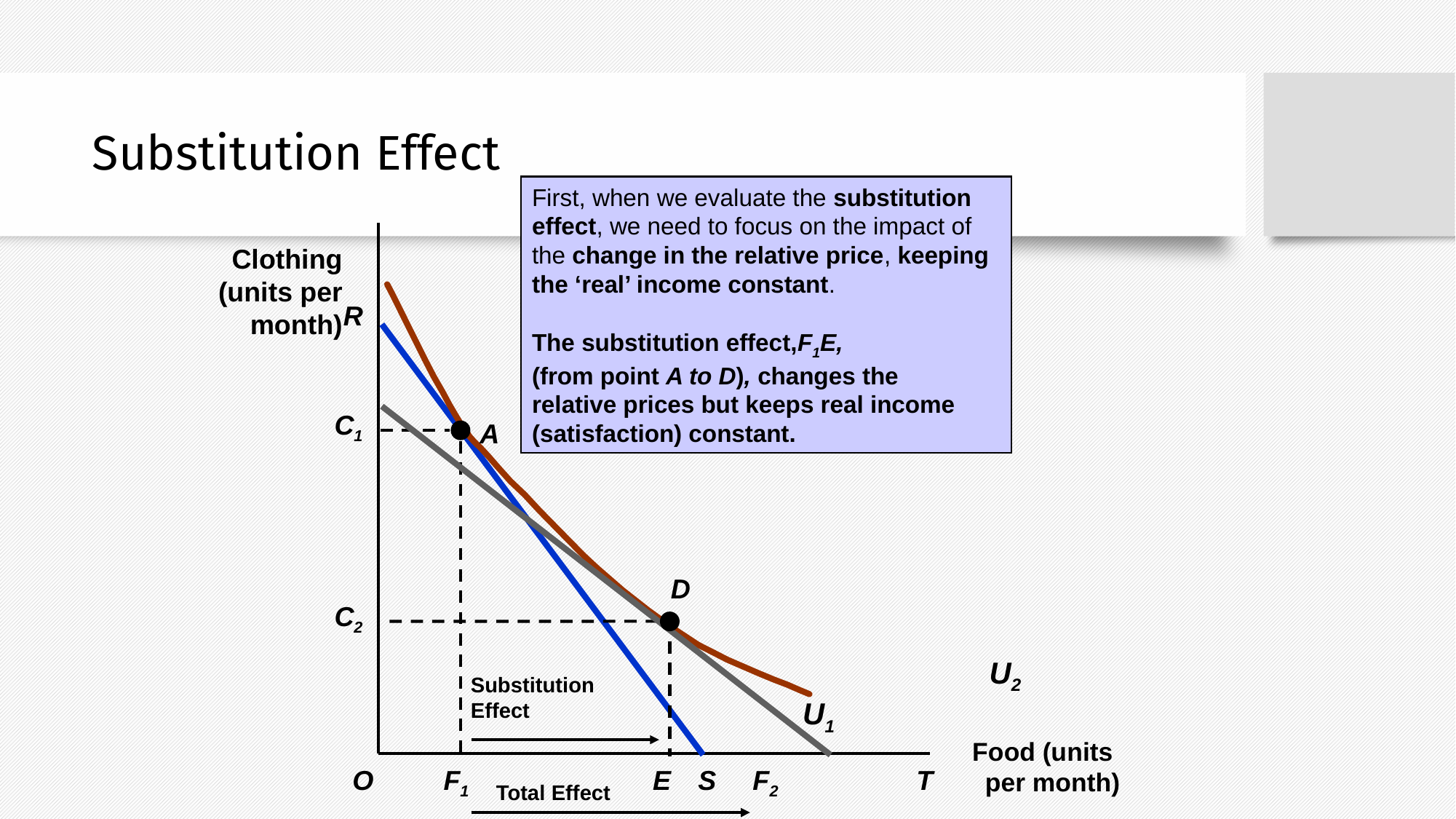

# Substitution Effect
First, when we evaluate the substitution effect, we need to focus on the impact of the change in the relative price, keeping the ‘real’ income constant.

The substitution effect,F1E,
(from point A to D), changes the
relative prices but keeps real income
(satisfaction) constant.
Clothing
(units per
month)

R
C1
A

D
C2

U2
Substitution
Effect
U1
Food (units
per month)
O
F1
E
S
F2
T
Total Effect